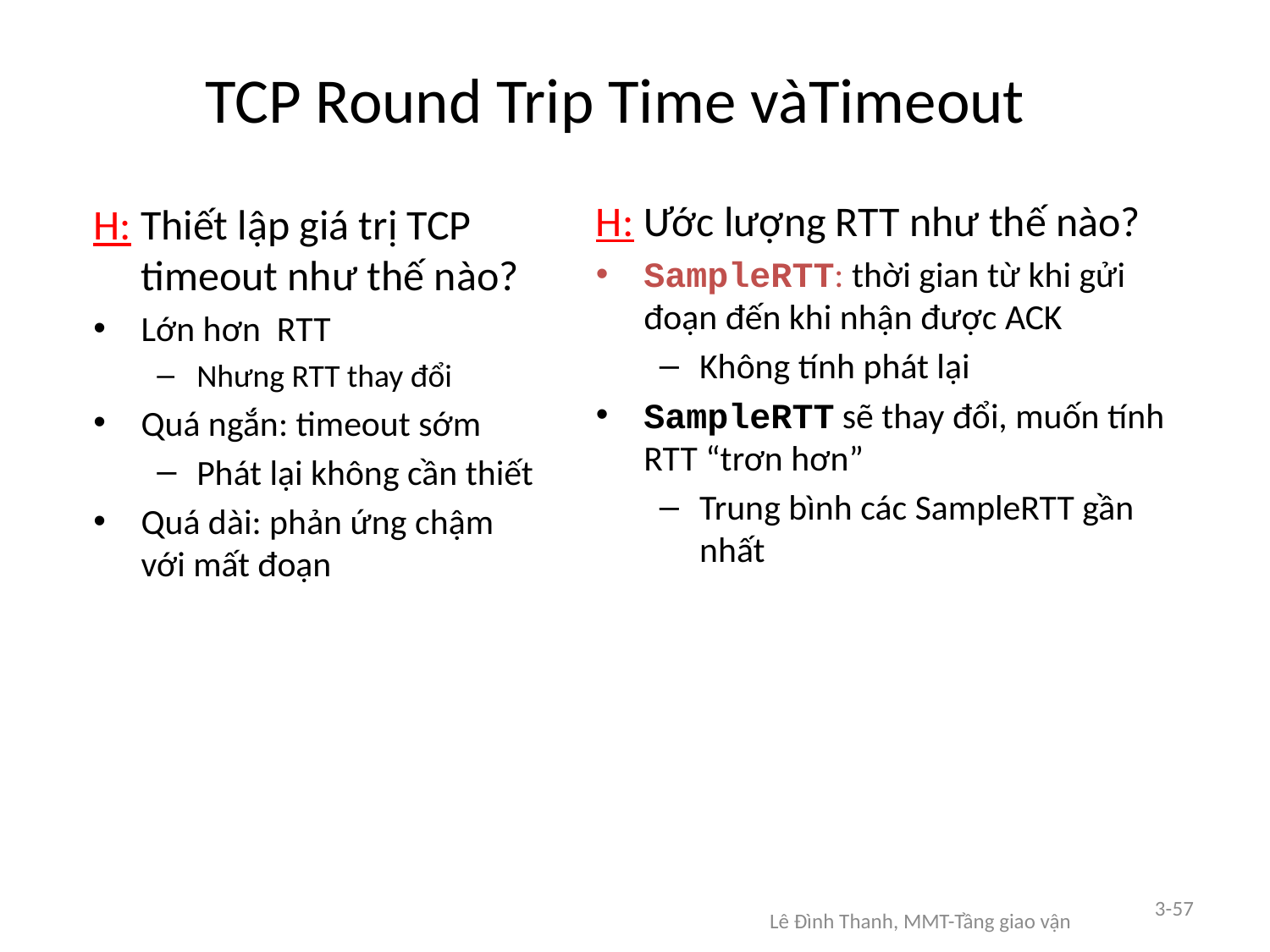

# TCP Round Trip Time vàTimeout
H: Ước lượng RTT như thế nào?
SampleRTT: thời gian từ khi gửi đoạn đến khi nhận được ACK
Không tính phát lại
SampleRTT sẽ thay đổi, muốn tính RTT “trơn hơn”
Trung bình các SampleRTT gần nhất
H: Thiết lập giá trị TCP timeout như thế nào?
Lớn hơn  RTT
Nhưng RTT thay đổi
Quá ngắn: timeout sớm
Phát lại không cần thiết
Quá dài: phản ứng chậm với mất đoạn
3-57
Lê Đình Thanh, MMT-Tầng giao vận